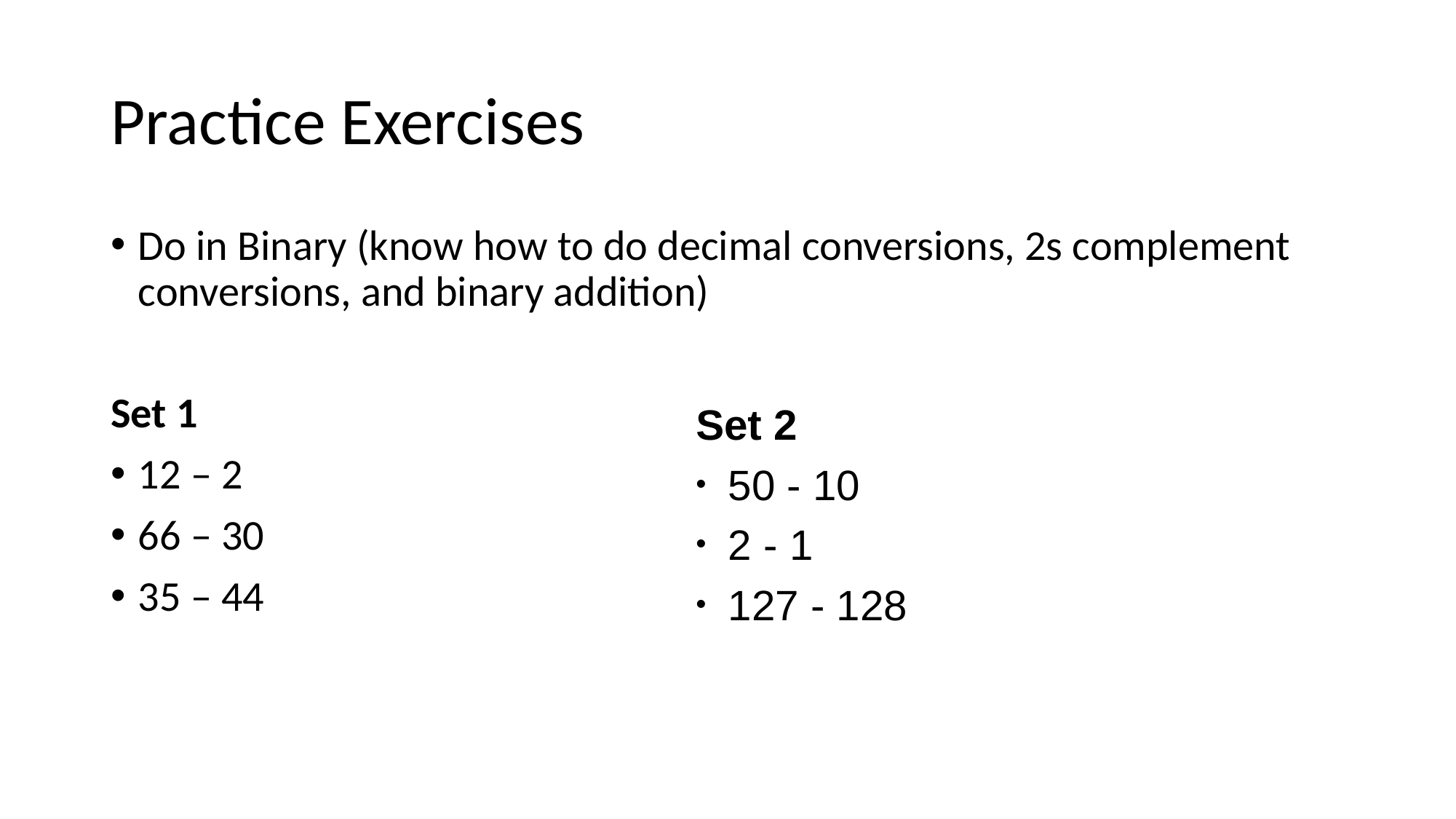

# Practice Exercises
Do in Binary (know how to do decimal conversions, 2s complement conversions, and binary addition)

Set 1
12 – 2
66 – 30
35 – 44

Set 2
50 - 10
2 - 1
127 - 128